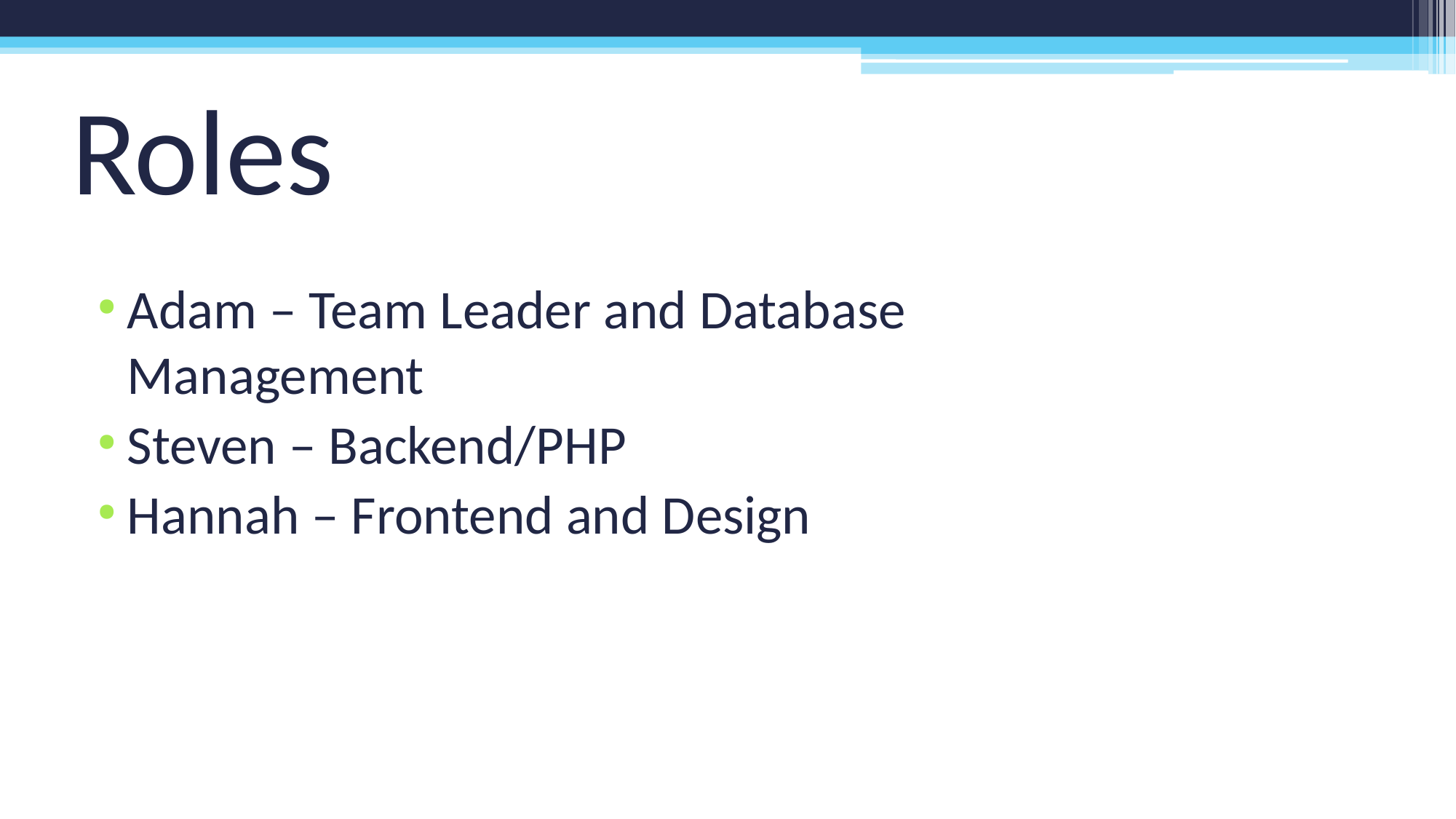

# Roles
Adam – Team Leader and Database Management
Steven – Backend/PHP
Hannah – Frontend and Design